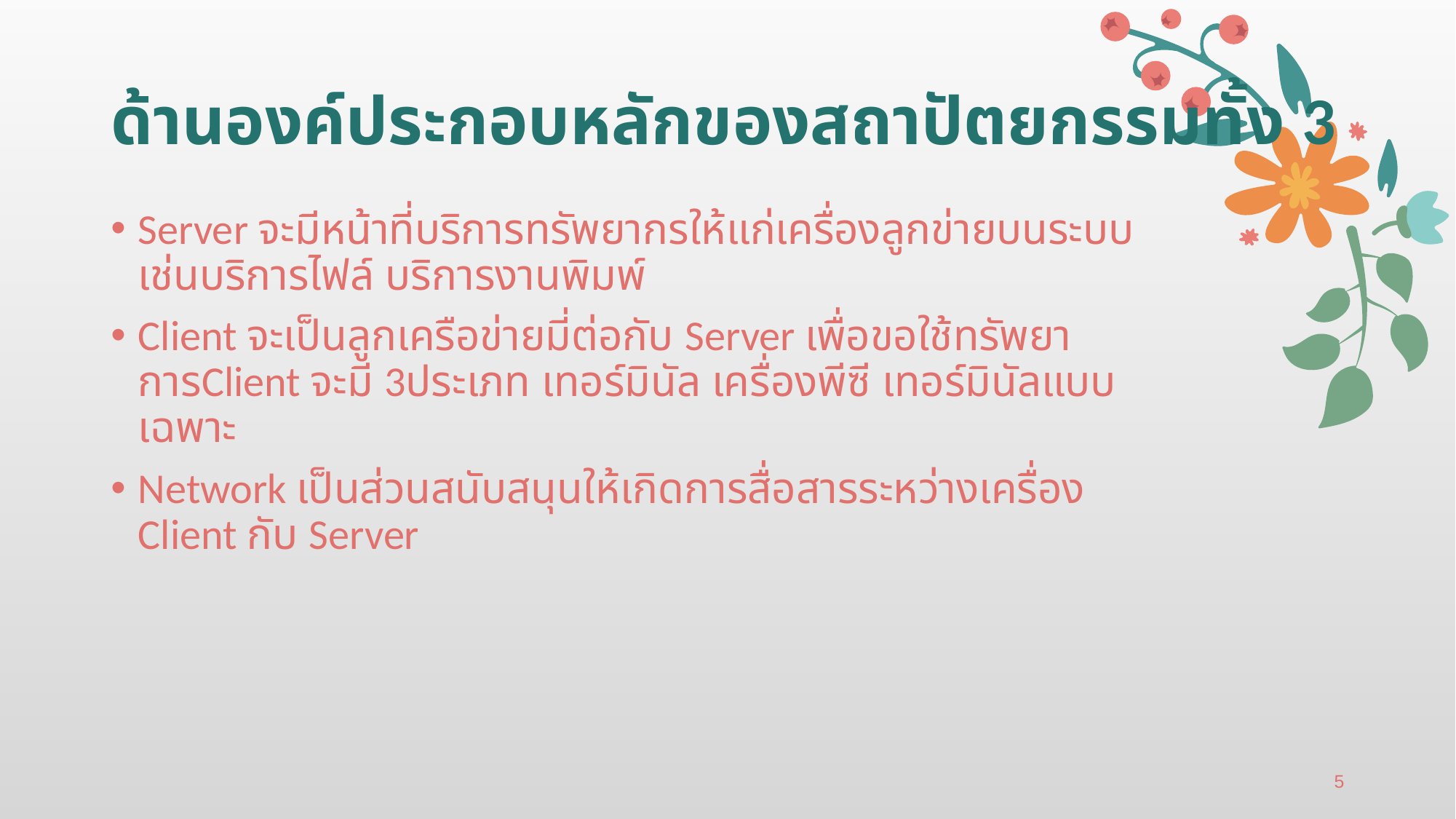

# ด้านองค์ประกอบหลักของสถาปัตยกรรมทั้ง 3
Server จะมีหน้าที่บริการทรัพยากรให้แก่เครื่องลูกข่ายบนระบบ เช่นบริการไฟล์ บริการงานพิมพ์
Client จะเป็นลูกเครือข่ายมี่ต่อกับ Server เพื่อขอใช้ทรัพยาการClient จะมี 3ประเภท เทอร์มินัล เครื่องพีซี เทอร์มินัลแบบเฉพาะ
Network เป็นส่วนสนับสนุนให้เกิดการสื่อสารระหว่างเครื่อง Client กับ Server
5